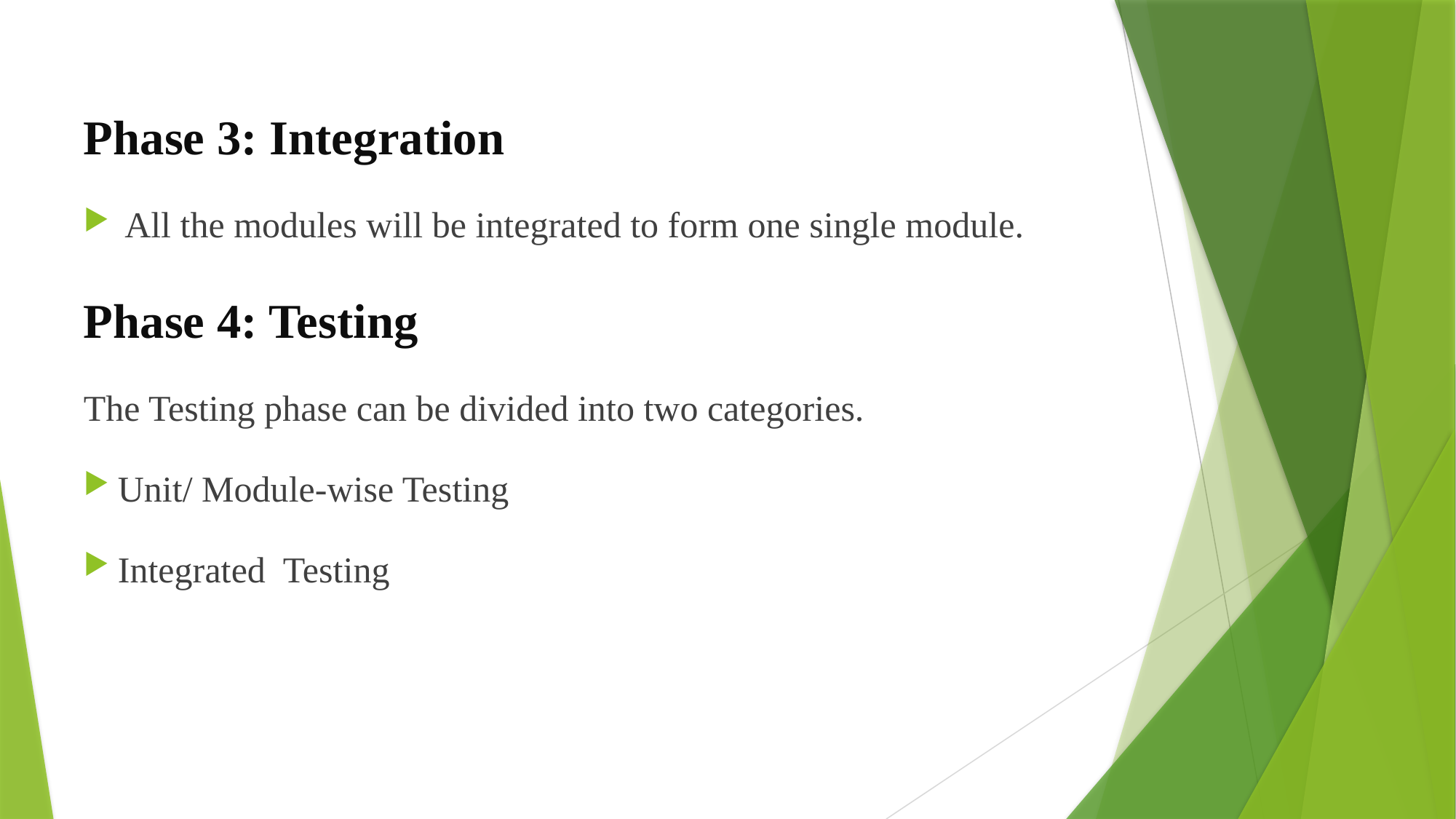

Phase 3: Integration
All the modules will be integrated to form one single module.
Phase 4: Testing
The Testing phase can be divided into two categories.
Unit/ Module-wise Testing
Integrated  Testing